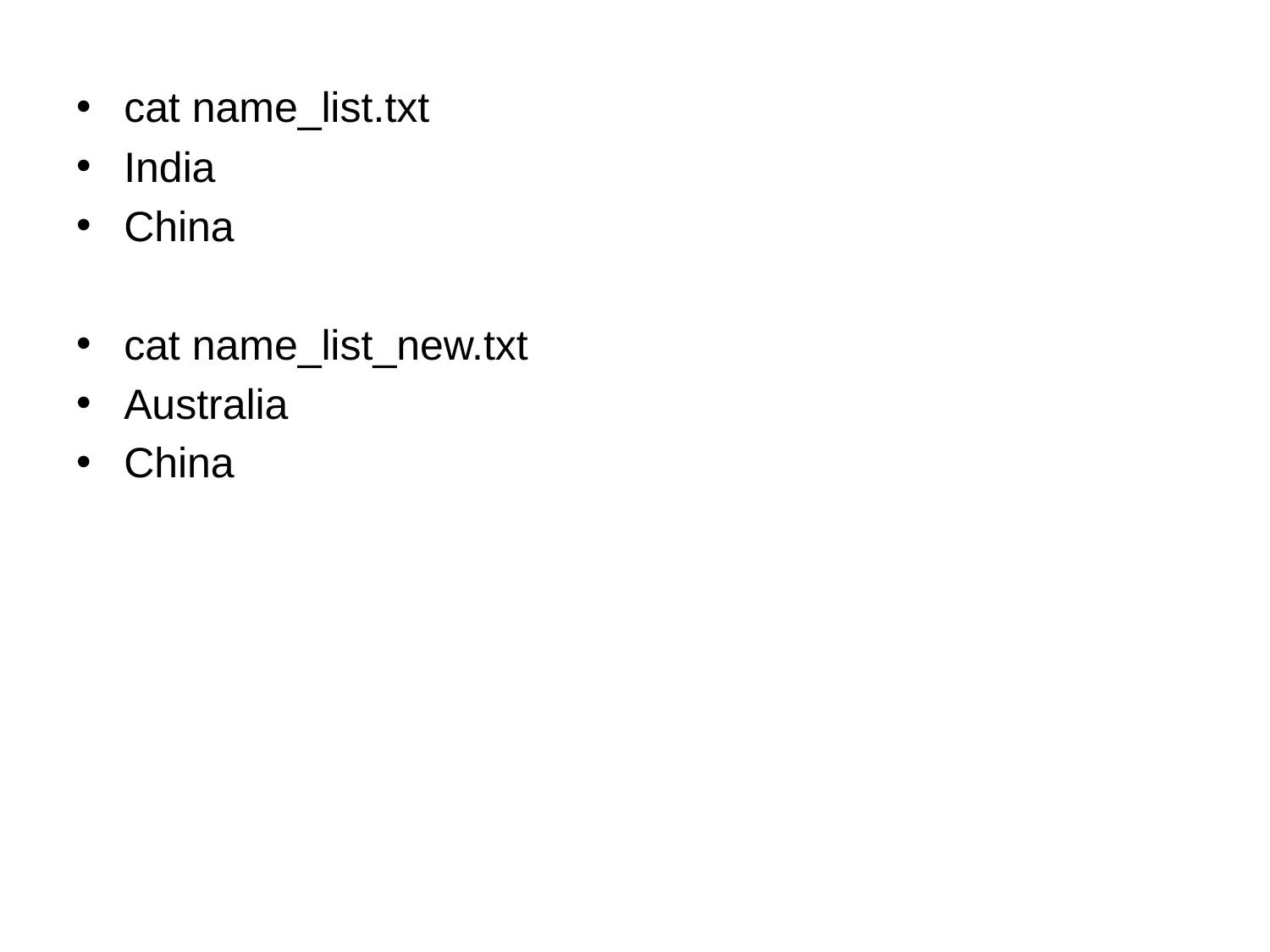

cat name_list.txt
India
China

cat name_list_new.txt
Australia
China